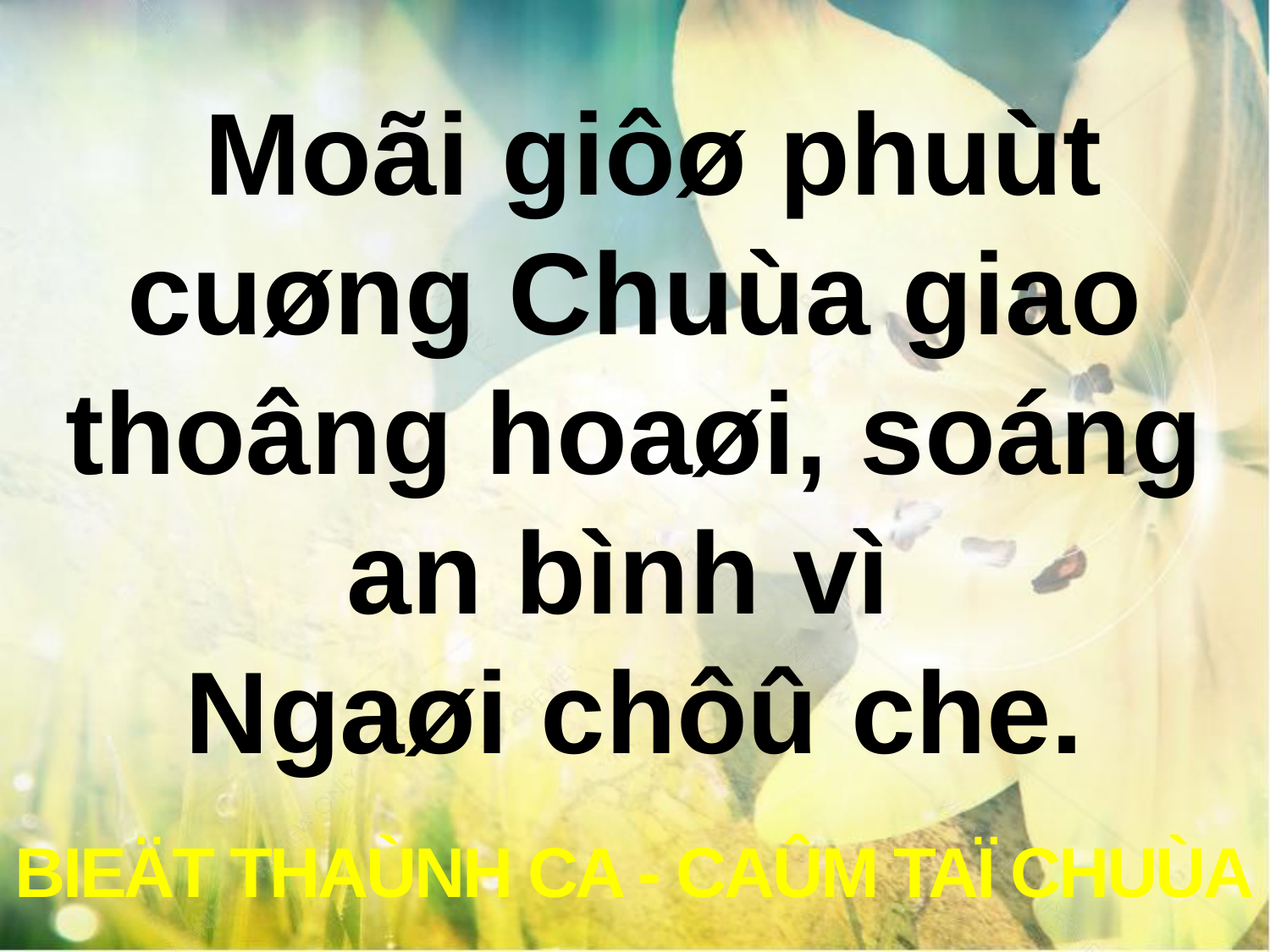

Moãi giôø phuùt cuøng Chuùa giao thoâng hoaøi, soáng an bình vì
Ngaøi chôû che.
BIEÄT THAÙNH CA - CAÛM TAÏ CHUÙA